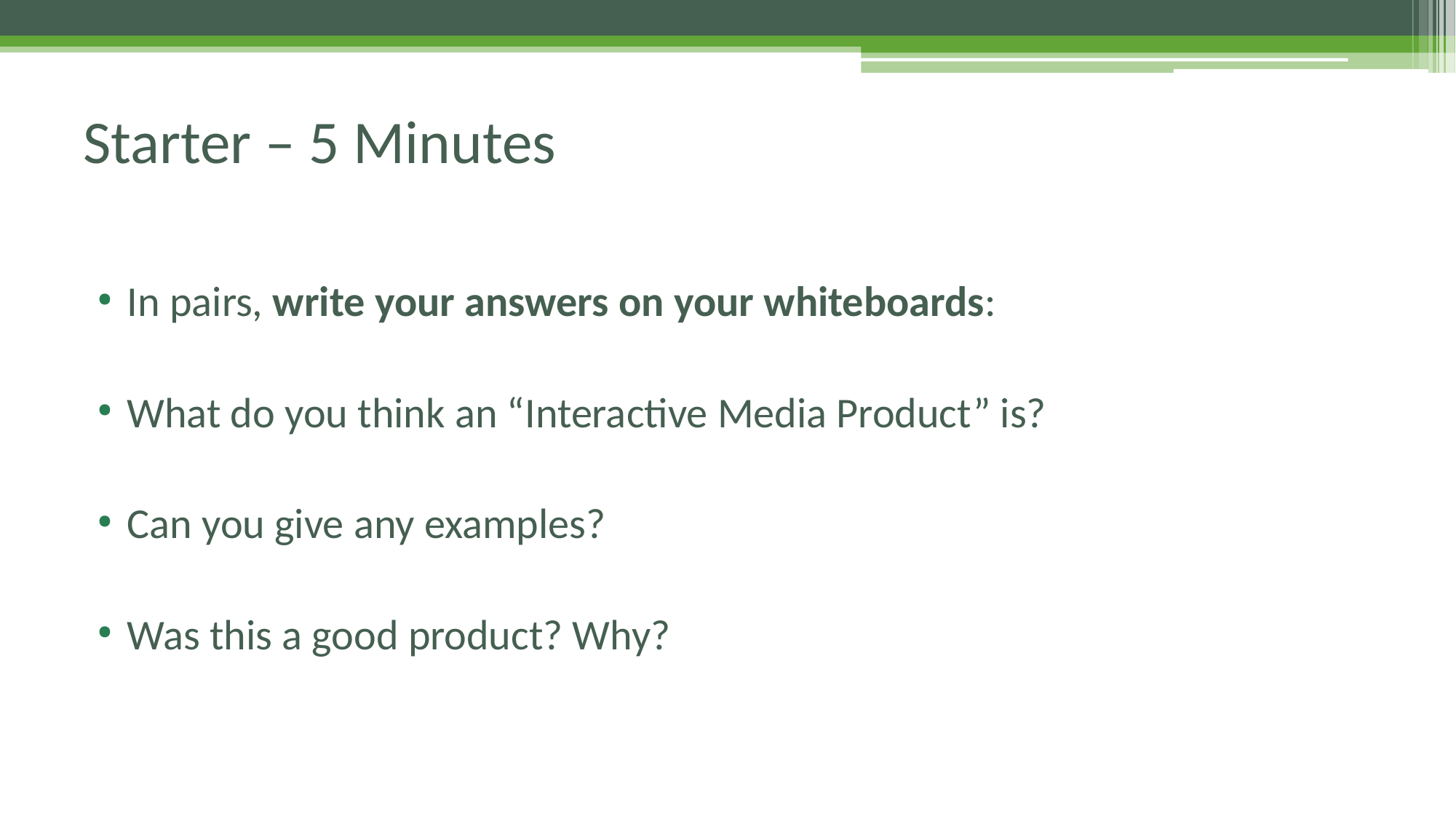

# Starter – 5 Minutes
In pairs, write your answers on your whiteboards:

What do you think an “Interactive Media Product” is?

Can you give any examples?

Was this a good product? Why?